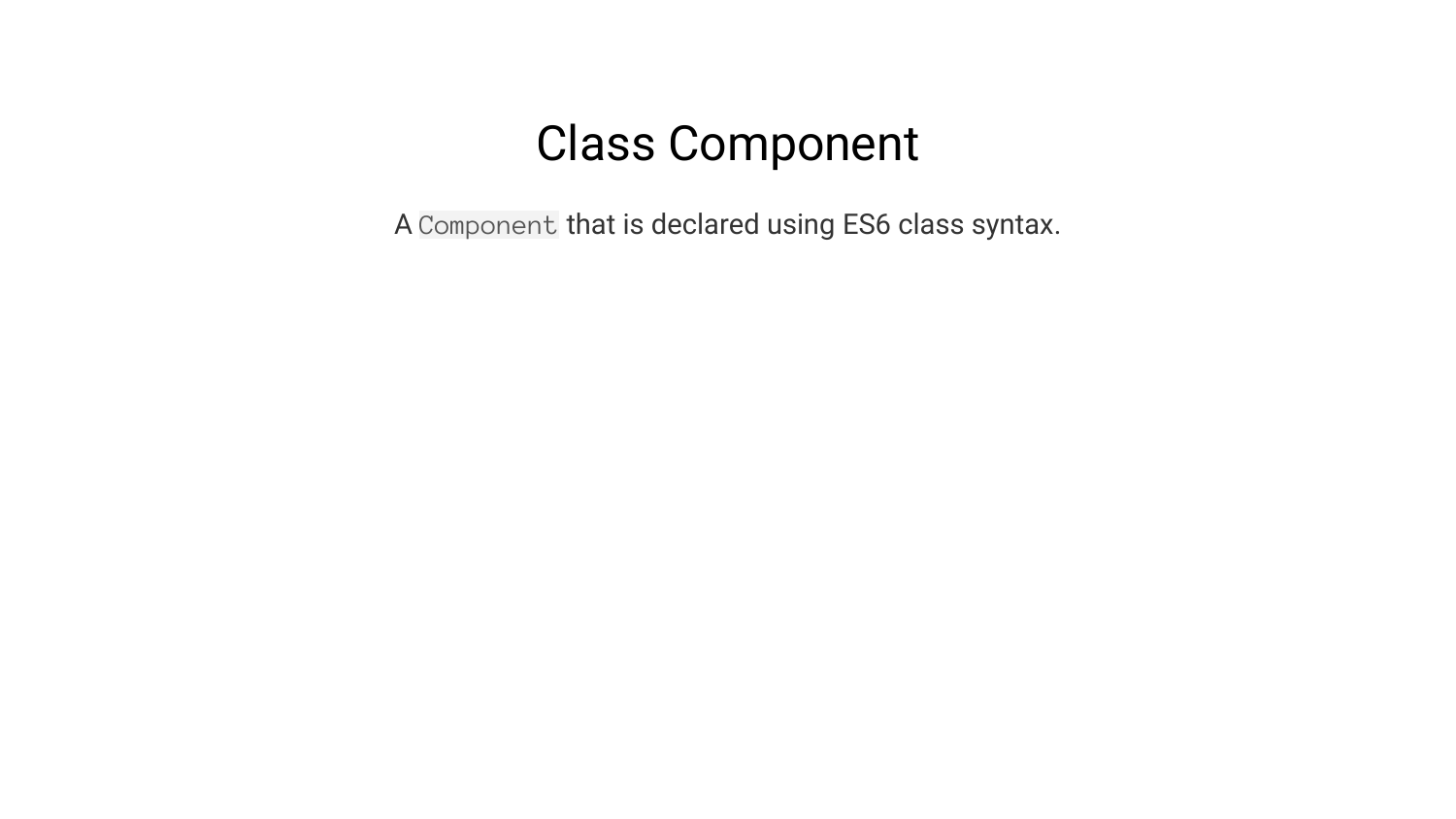

Class Component
A Component that is declared using ES6 class syntax.